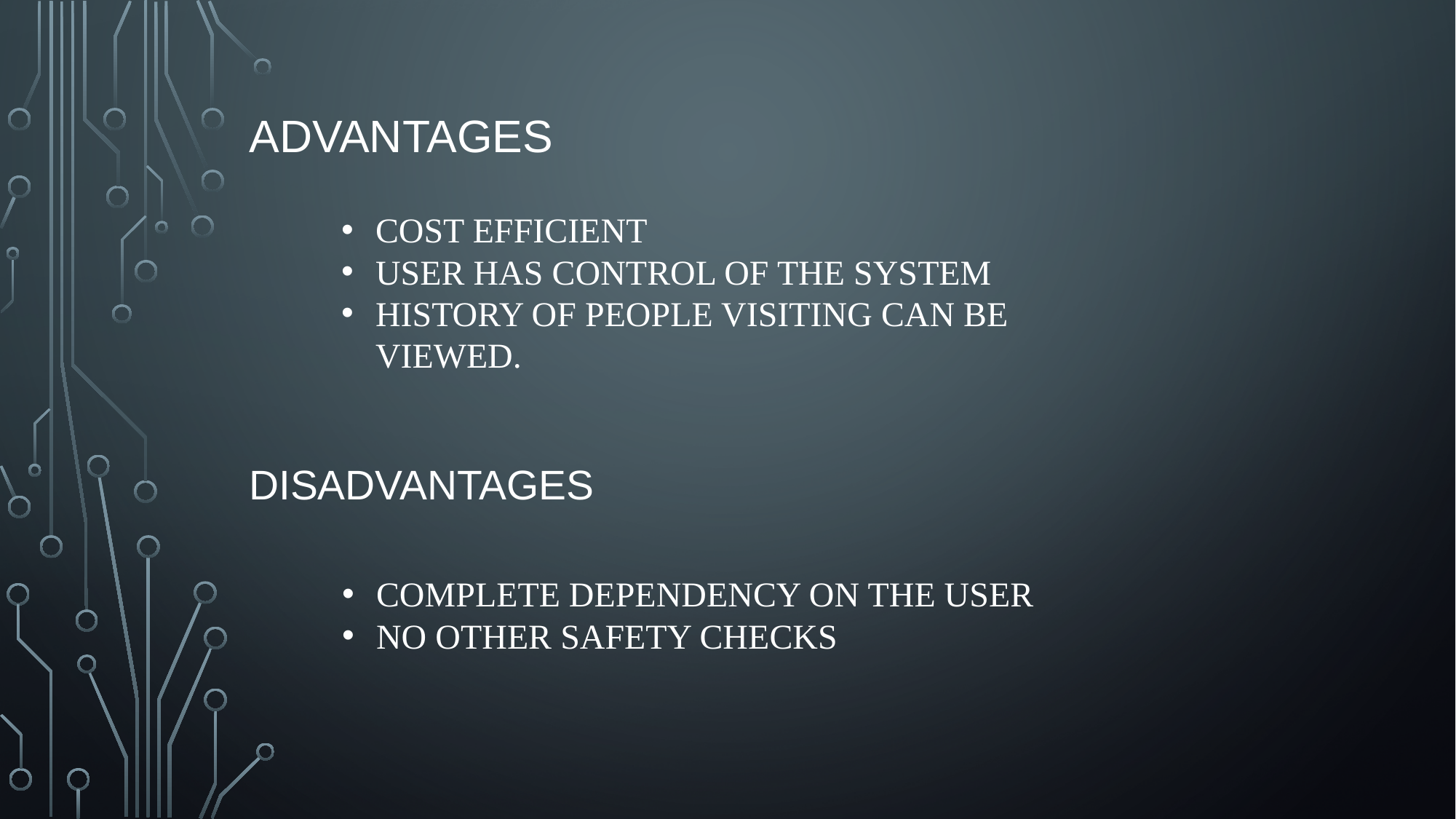

# ADVANTAGES
COST EFFICIENT
USER HAS CONTROL OF THE SYSTEM
HISTORY OF PEOPLE VISITING CAN BE VIEWED.

disadvantages
COMPLETE DEPENDENCY ON THE USER
NO OTHER SAFETY CHECKS